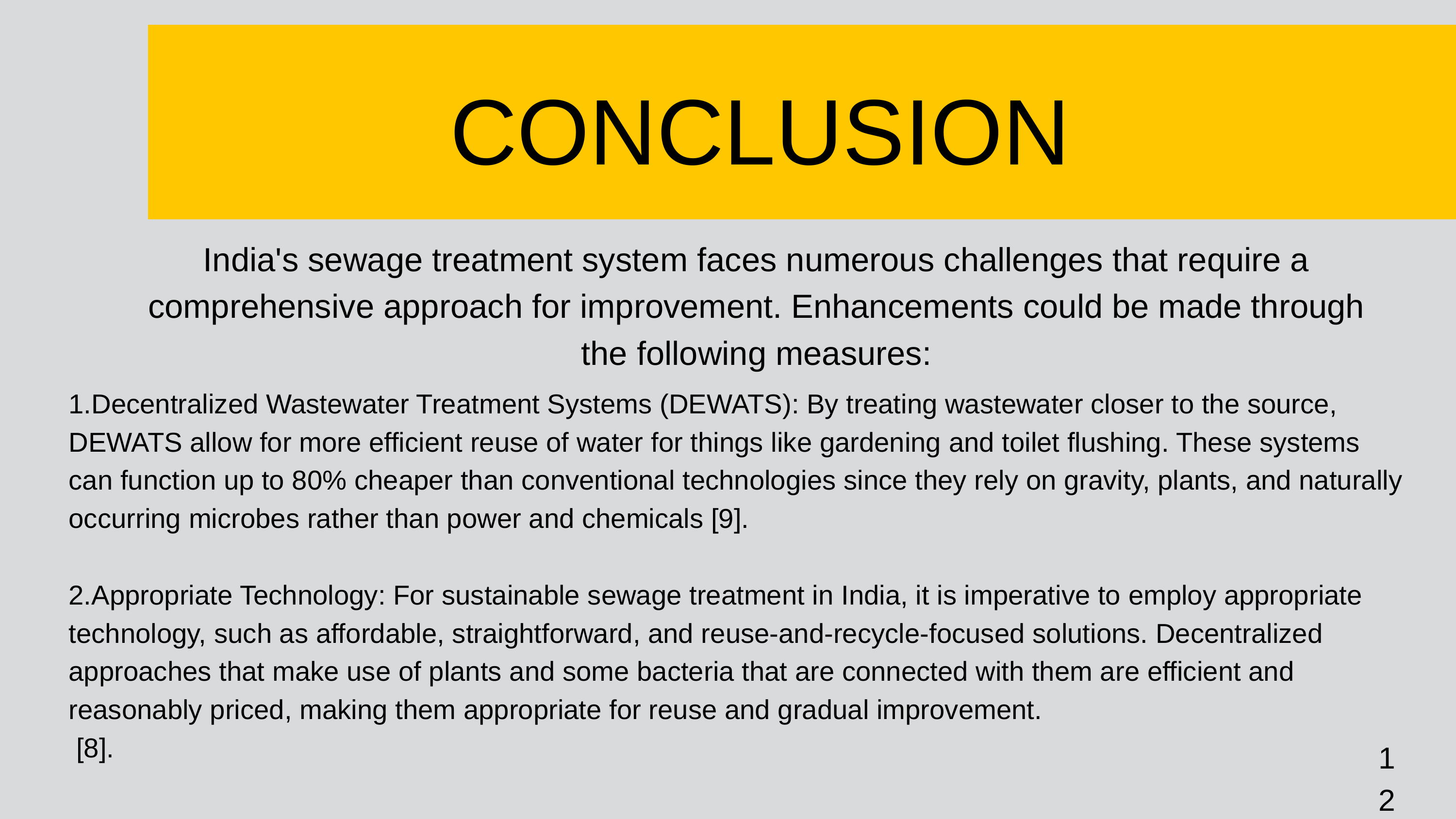

CONCLUSION
India's sewage treatment system faces numerous challenges that require a comprehensive approach for improvement. Enhancements could be made through the following measures:
1.Decentralized Wastewater Treatment Systems (DEWATS): By treating wastewater closer to the source, DEWATS allow for more efficient reuse of water for things like gardening and toilet flushing. These systems can function up to 80% cheaper than conventional technologies since they rely on gravity, plants, and naturally occurring microbes rather than power and chemicals [9].

2.Appropriate Technology: For sustainable sewage treatment in India, it is imperative to employ appropriate technology, such as affordable, straightforward, and reuse-and-recycle-focused solutions. Decentralized approaches that make use of plants and some bacteria that are connected with them are efficient and reasonably priced, making them appropriate for reuse and gradual improvement.
 [8].

12